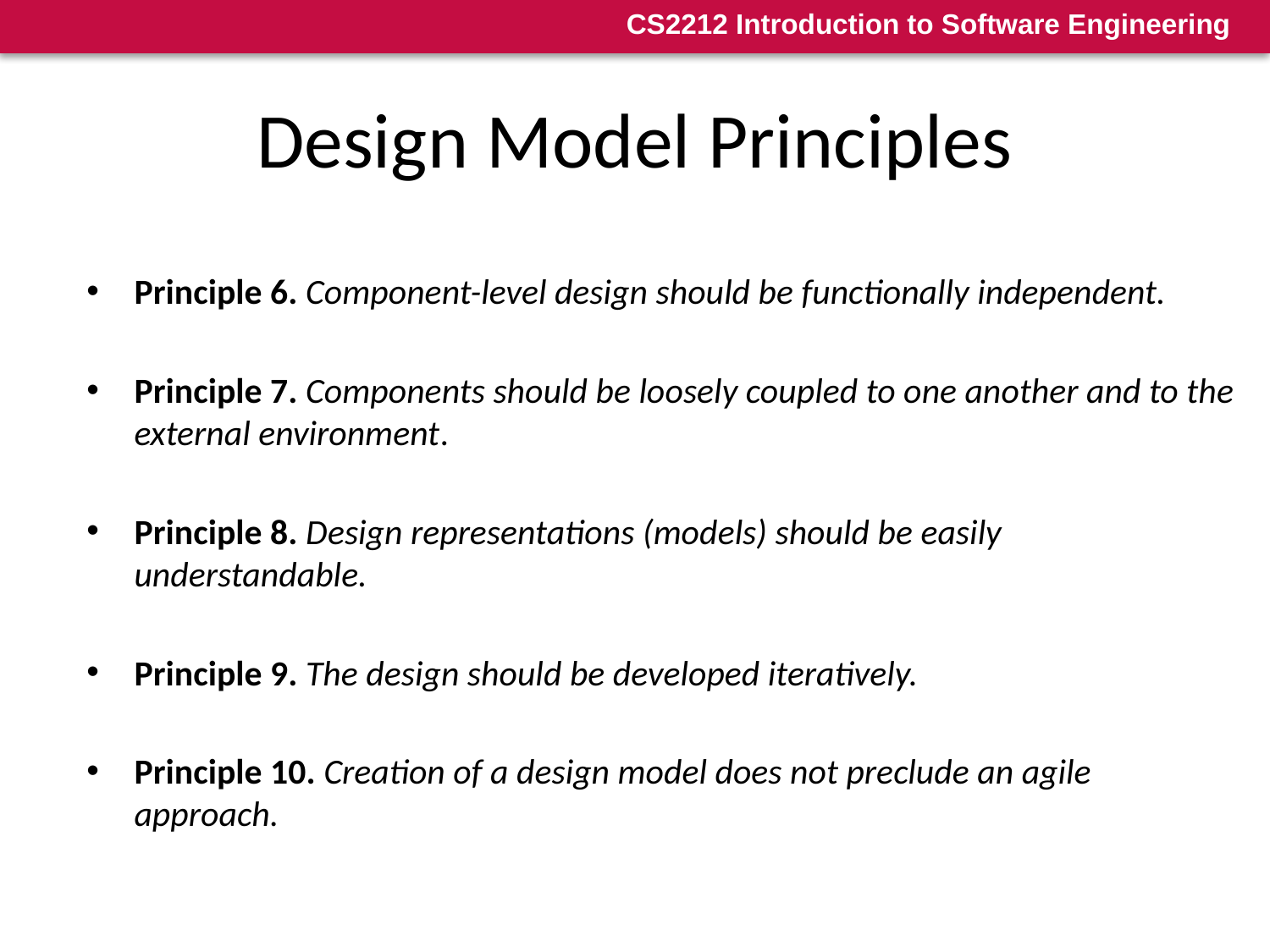

# Design Model Principles

Principle 6. Component-level design should be functionally independent.

Principle 7. Components should be loosely coupled to one another and to the external environment.

Principle 8. Design representations (models) should be easily 	  understandable.

Principle 9. The design should be developed iteratively.

Principle 10. Creation of a design model does not preclude an agile 	  approach.